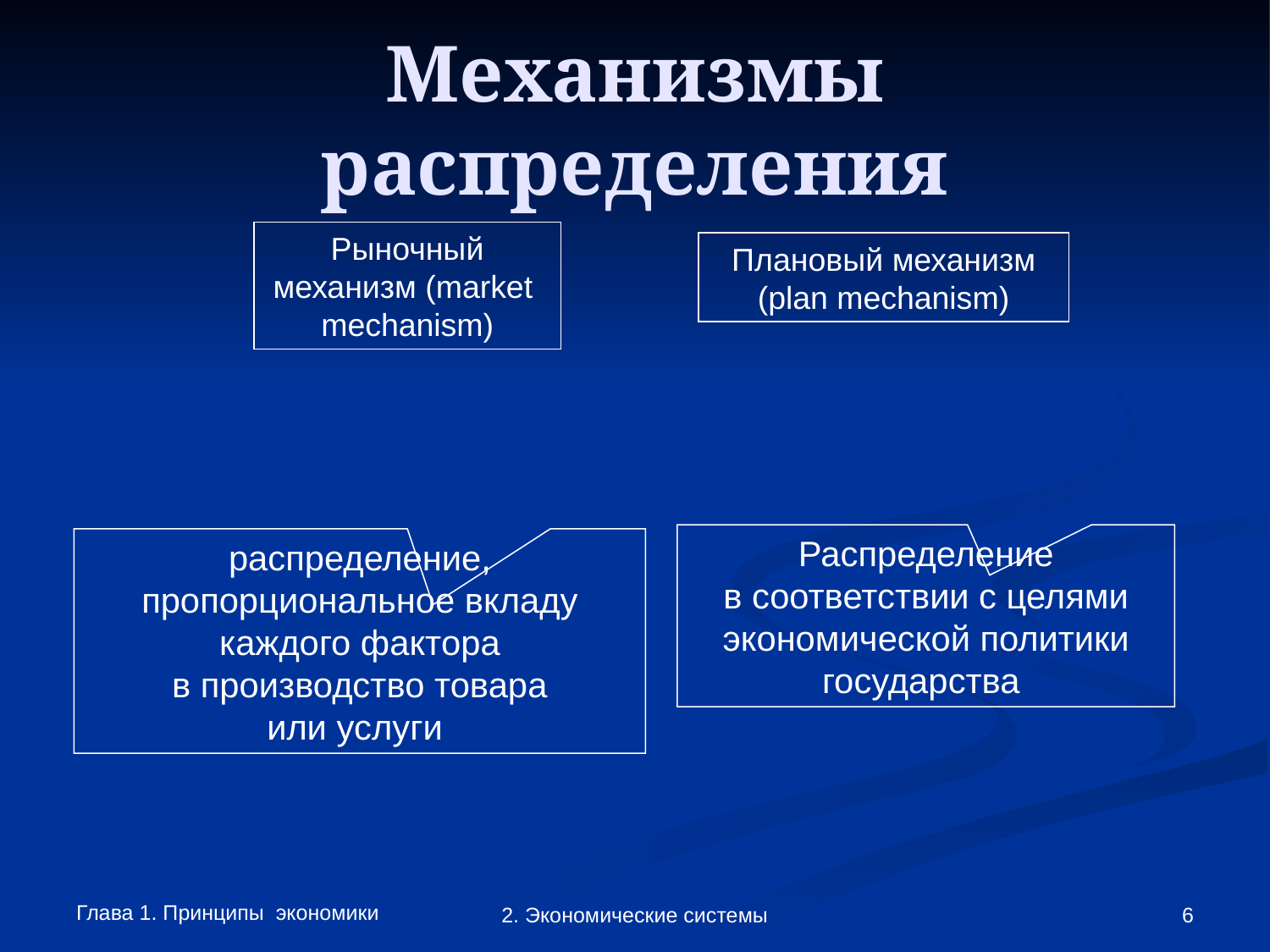

# Механизмы распределения
Рыночный механизм (market  mechanism)
Плановый механизм (plan mechanism)
Распределение
в соответствии с целями экономической политики государства
распределение, пропорциональное вкладу каждого фактора
в производство товара
или услуги
Глава 1. Принципы  экономики
2. Экономические системы
6